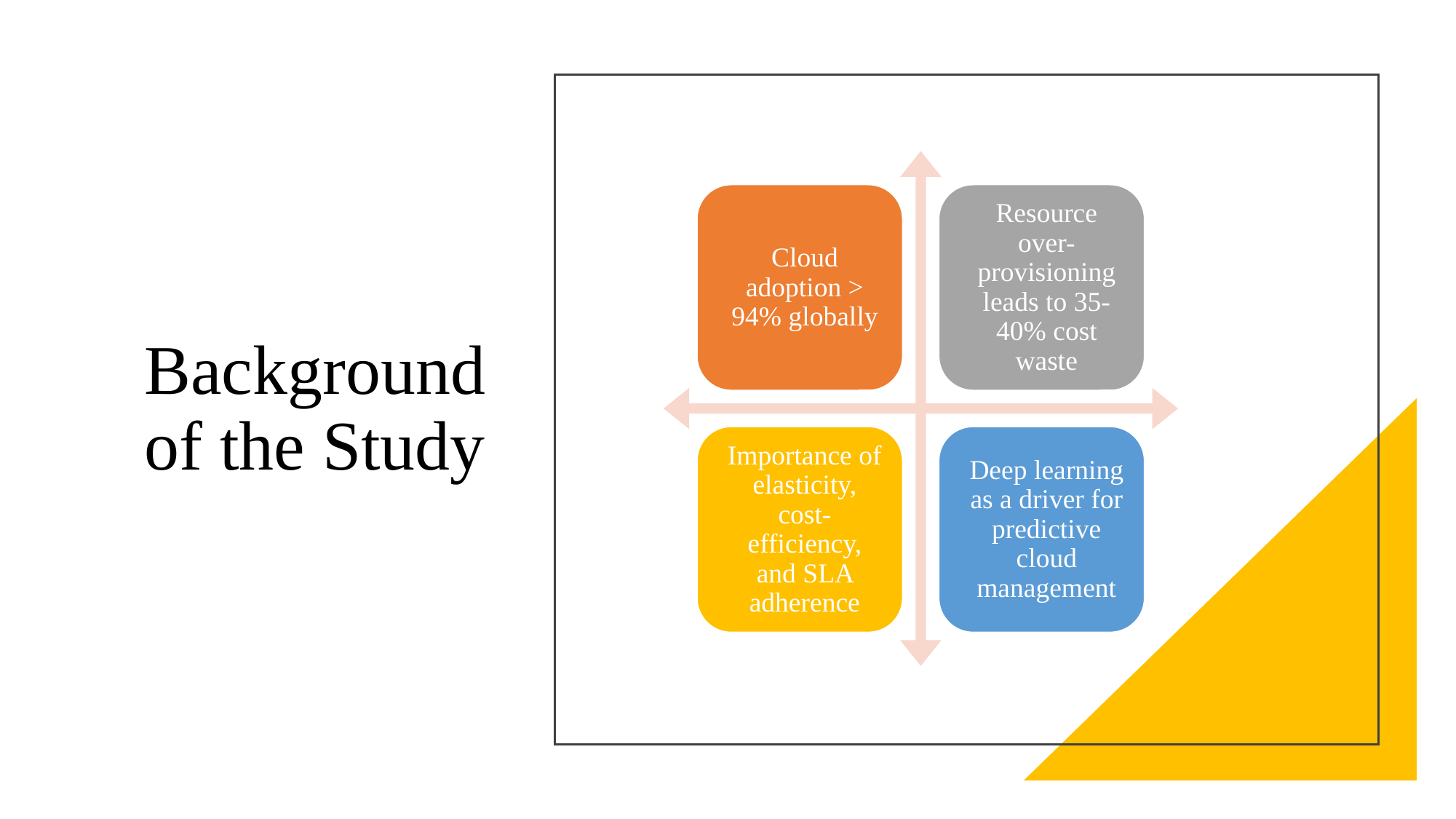

# Background of the Study
Cloud adoption > 94% globally
Resource over-provisioning leads to 35-40% cost waste
Importance of elasticity, cost-efficiency, and SLA adherence
Deep learning as a driver for predictive cloud management